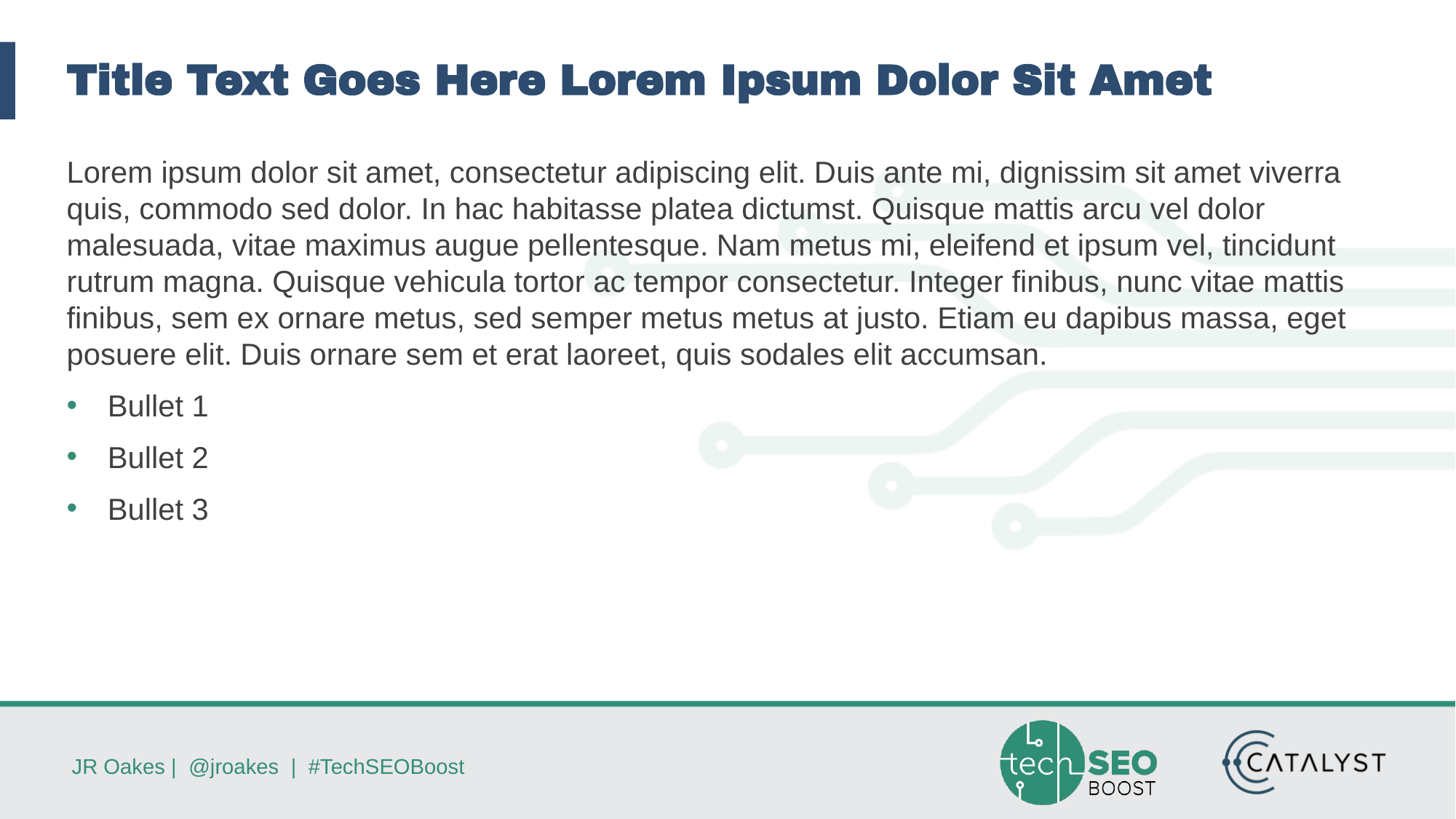

# Title Text Goes Here Lorem Ipsum Dolor Sit Amet
Lorem ipsum dolor sit amet, consectetur adipiscing elit. Duis ante mi, dignissim sit amet viverra quis, commodo sed dolor. In hac habitasse platea dictumst. Quisque mattis arcu vel dolor malesuada, vitae maximus augue pellentesque. Nam metus mi, eleifend et ipsum vel, tincidunt rutrum magna. Quisque vehicula tortor ac tempor consectetur. Integer finibus, nunc vitae mattis finibus, sem ex ornare metus, sed semper metus metus at justo. Etiam eu dapibus massa, eget posuere elit. Duis ornare sem et erat laoreet, quis sodales elit accumsan.
Bullet 1
Bullet 2
Bullet 3